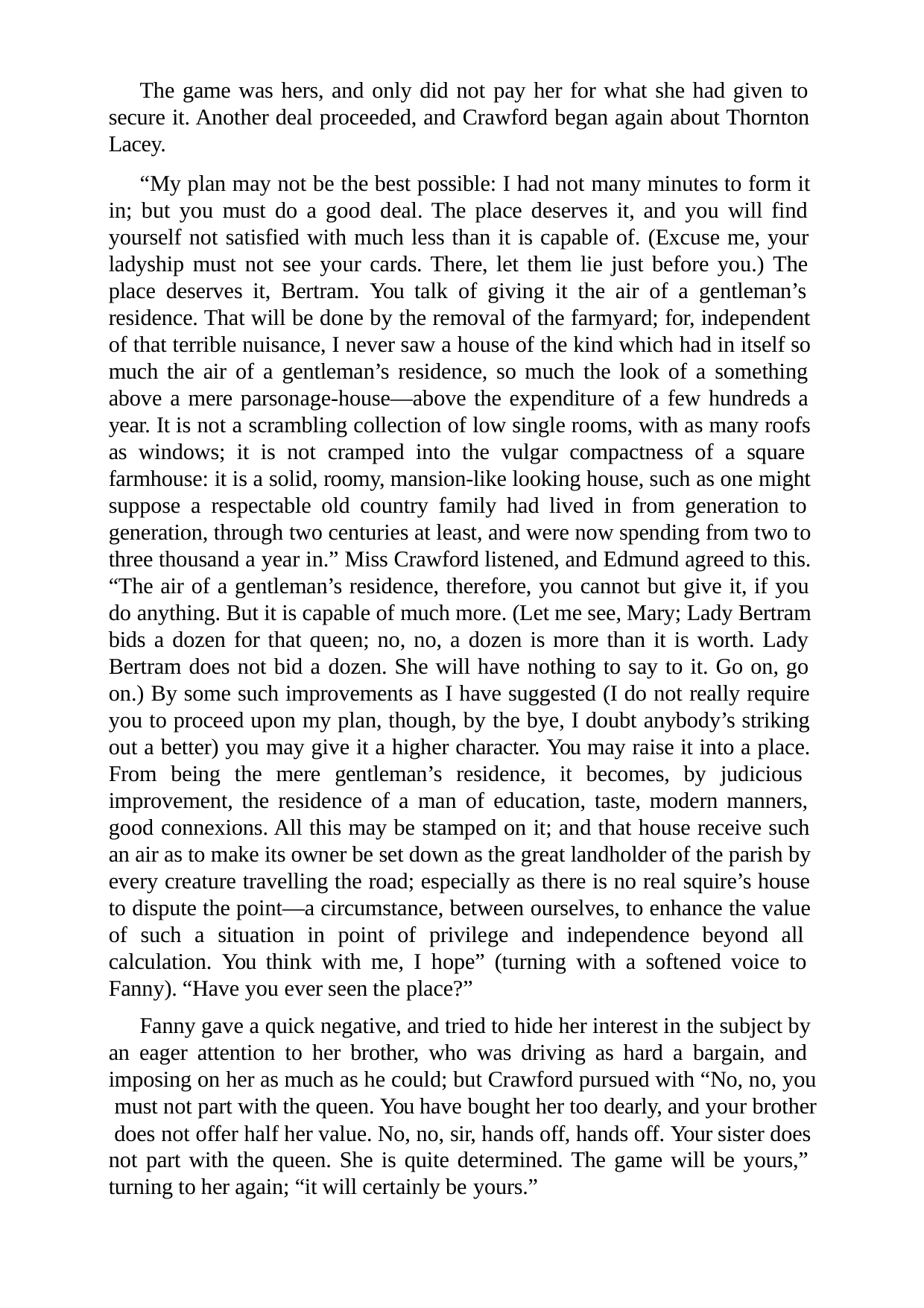

The game was hers, and only did not pay her for what she had given to  secure it. Another deal proceeded, and Crawford began again about Thornton  Lacey.
“My plan may not be the best possible: I had not many minutes to form it  in; but you must do a good deal. The place deserves it, and you will find  yourself not satisfied with much less than it is capable of. (Excuse me, your  ladyship must not see your cards. There, let them lie just before you.) The  place deserves it, Bertram. You talk of giving it the air of a gentleman’s  residence. That will be done by the removal of the farmyard; for, independent  of that terrible nuisance, I never saw a house of the kind which had in itself so  much the air of a gentleman’s residence, so much the look of a something  above a mere parsonage-house—above the expenditure of a few hundreds a  year. It is not a scrambling collection of low single rooms, with as many roofs  as windows; it is not cramped into the vulgar compactness of a square  farmhouse: it is a solid, roomy, mansion-like looking house, such as one might  suppose a respectable old country family had lived in from generation to  generation, through two centuries at least, and were now spending from two to  three thousand a year in.” Miss Crawford listened, and Edmund agreed to this.  “The air of a gentleman’s residence, therefore, you cannot but give it, if you  do anything. But it is capable of much more. (Let me see, Mary; Lady Bertram  bids a dozen for that queen; no, no, a dozen is more than it is worth. Lady  Bertram does not bid a dozen. She will have nothing to say to it. Go on, go  on.) By some such improvements as I have suggested (I do not really require  you to proceed upon my plan, though, by the bye, I doubt anybody’s striking  out a better) you may give it a higher character. You may raise it into a place.  From being the mere gentleman’s residence, it becomes, by judicious  improvement, the residence of a man of education, taste, modern manners,  good connexions. All this may be stamped on it; and that house receive such  an air as to make its owner be set down as the great landholder of the parish by  every creature travelling the road; especially as there is no real squire’s house  to dispute the point—a circumstance, between ourselves, to enhance the value  of such a situation in point of privilege and independence beyond all  calculation. You think with me, I hope” (turning with a softened voice to  Fanny). “Have you ever seen the place?”
Fanny gave a quick negative, and tried to hide her interest in the subject by  an eager attention to her brother, who was driving as hard a bargain, and  imposing on her as much as he could; but Crawford pursued with “No, no, you  must not part with the queen. You have bought her too dearly, and your brother  does not offer half her value. No, no, sir, hands off, hands off. Your sister does  not part with the queen. She is quite determined. The game will be yours,”  turning to her again; “it will certainly be yours.”